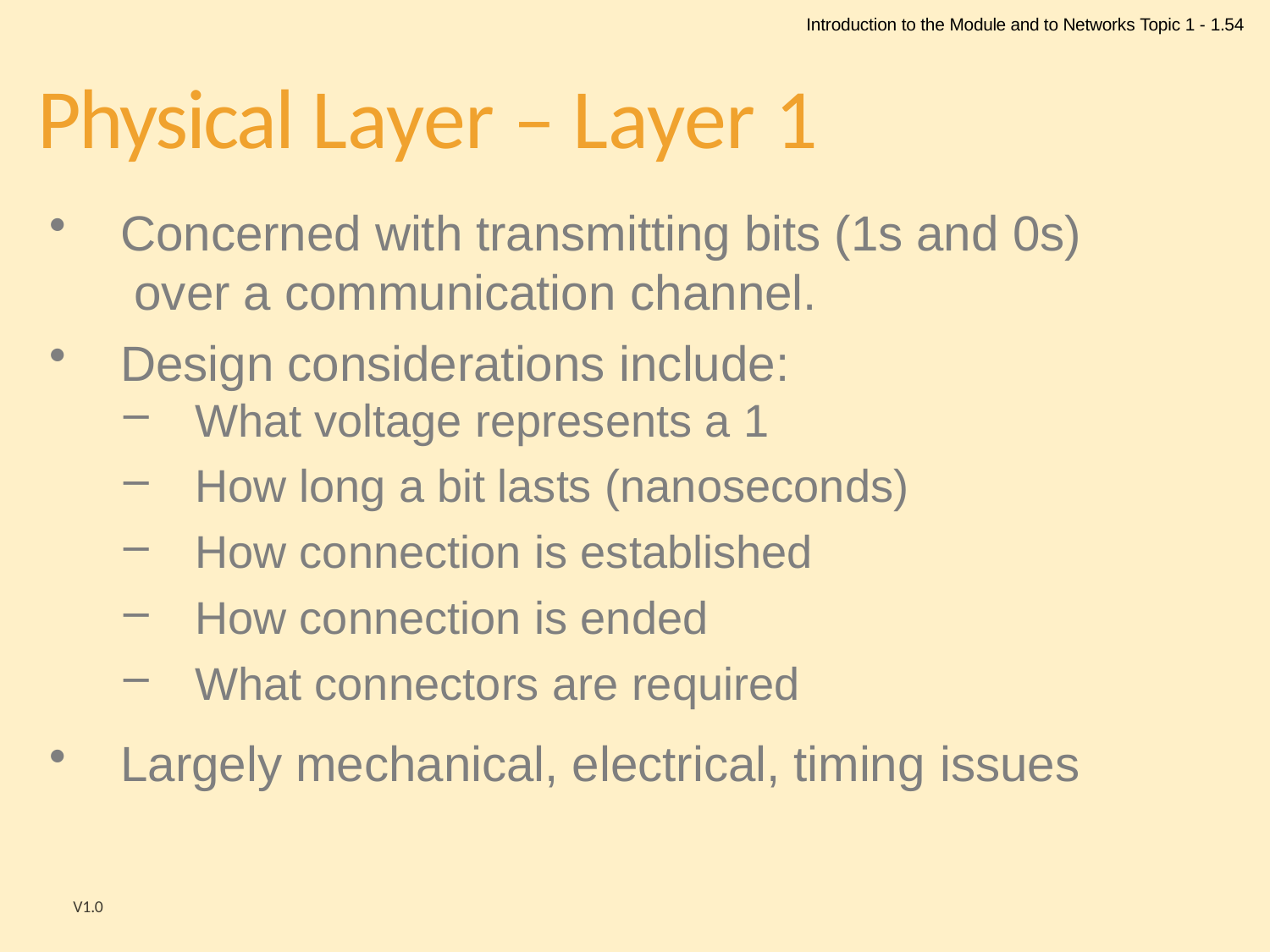

Introduction to the Module and to Networks Topic 1 - 1.54
# Physical Layer – Layer 1
Concerned with transmitting bits (1s and 0s)  over a communication channel.
Design considerations include:
What voltage represents a 1
How long a bit lasts (nanoseconds)
How connection is established
How connection is ended
What connectors are required
Largely mechanical, electrical, timing issues
V1.0